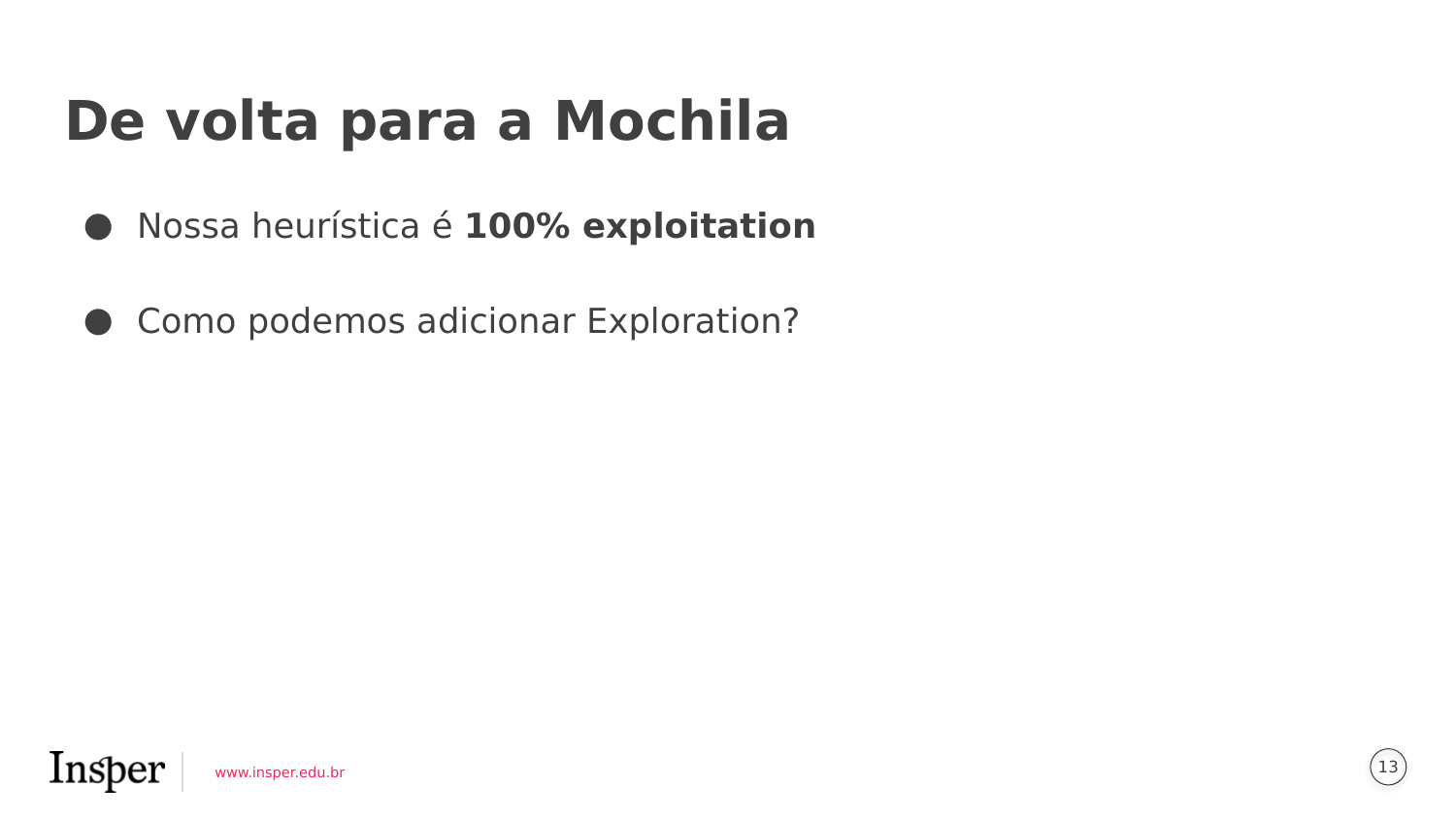

# De volta para a Mochila
Nossa heurística é 100% exploitation

Como podemos adicionar Exploration?